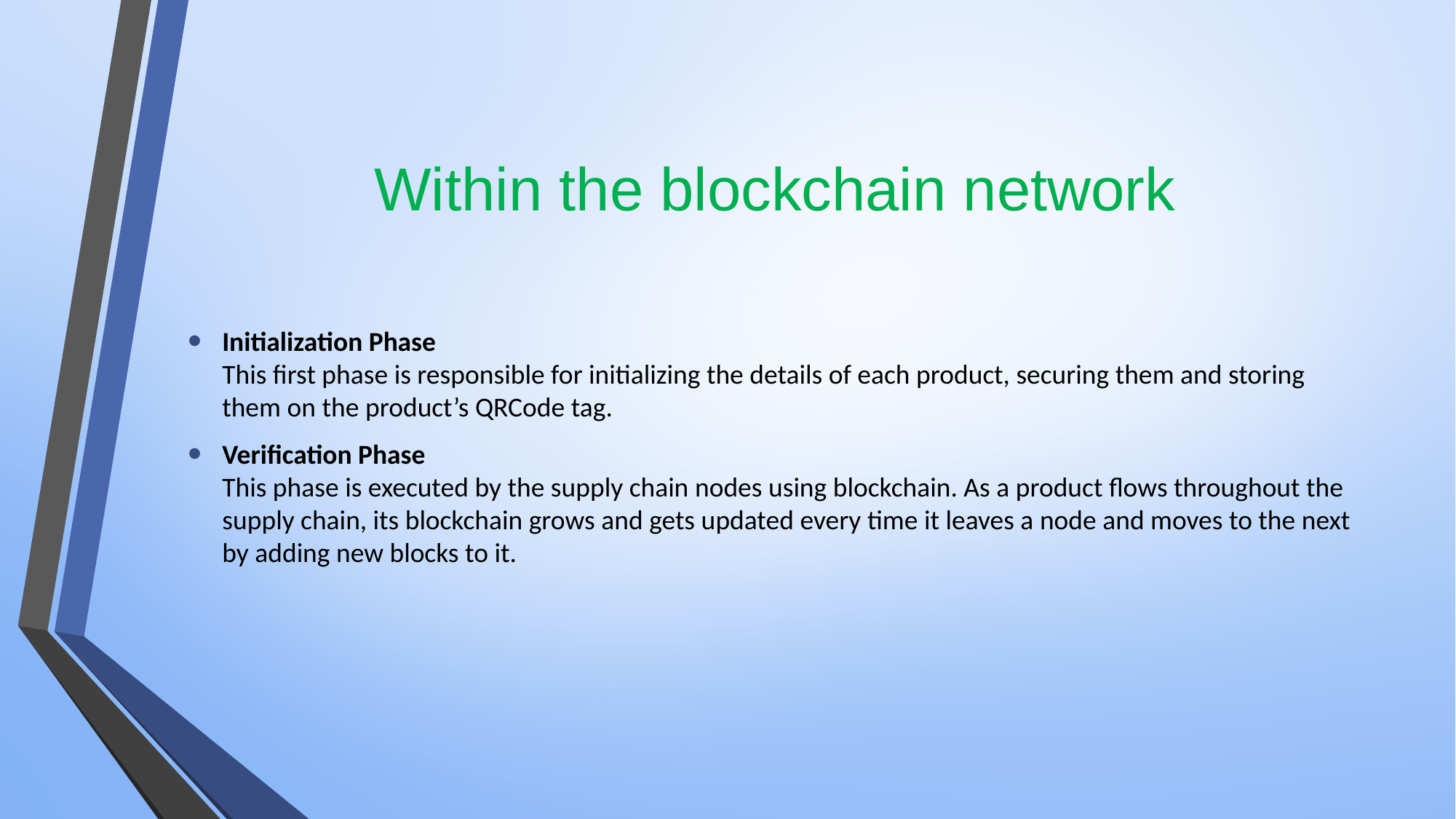

# Within the blockchain network
Initialization Phase
This first phase is responsible for initializing the details of each product, securing them and storing them on the product’s QRCode tag.
Verification Phase
This phase is executed by the supply chain nodes using blockchain. As a product flows throughout the supply chain, its blockchain grows and gets updated every time it leaves a node and moves to the next by adding new blocks to it.